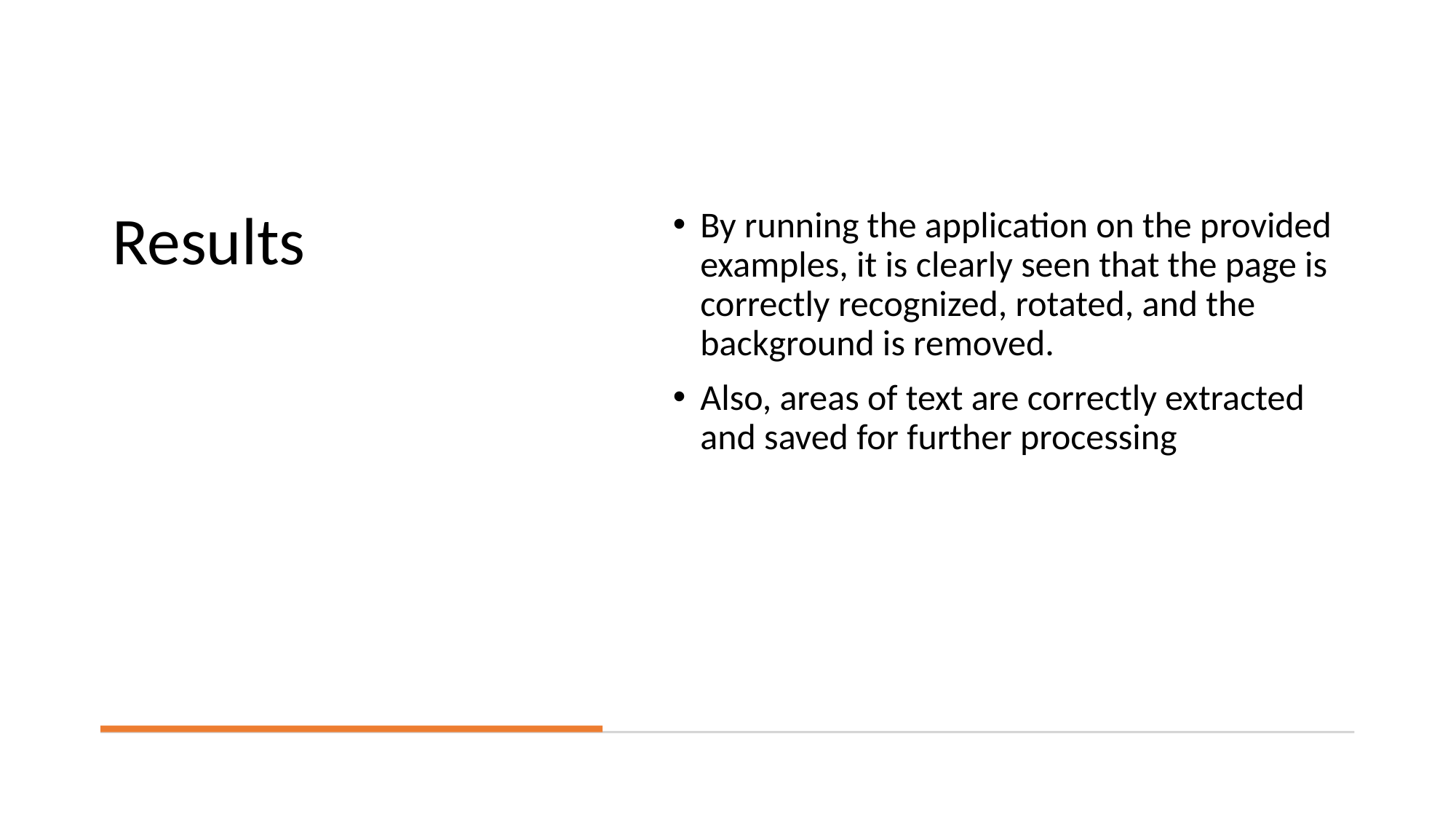

By running the application on the provided examples, it is clearly seen that the page is correctly recognized, rotated, and the background is removed.
Also, areas of text are correctly extracted and saved for further processing
# Results